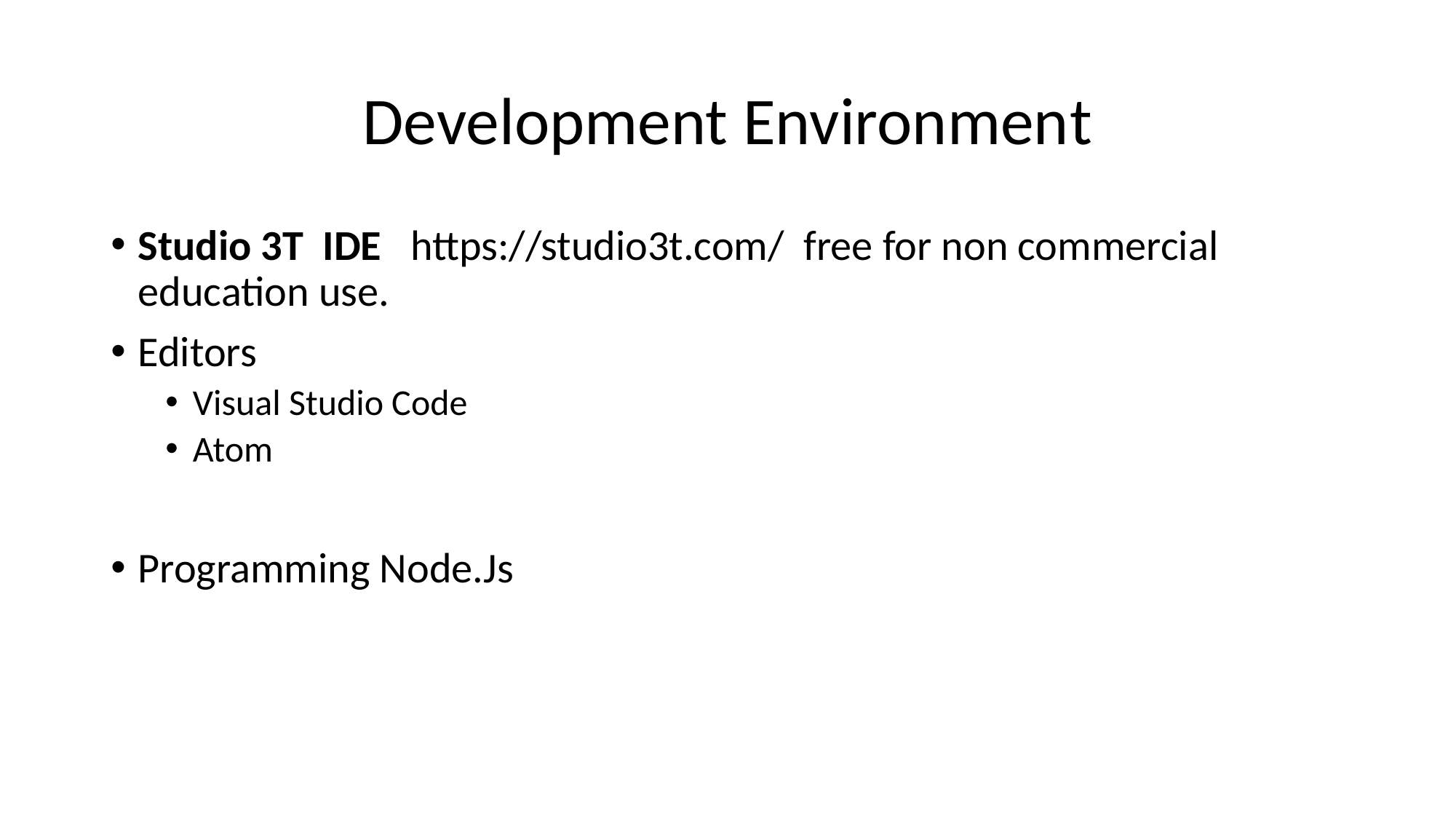

# Development Environment
Studio 3T  IDE   https://studio3t.com/  free for non commercial education use.
Editors
Visual Studio Code
Atom

Programming Node.Js